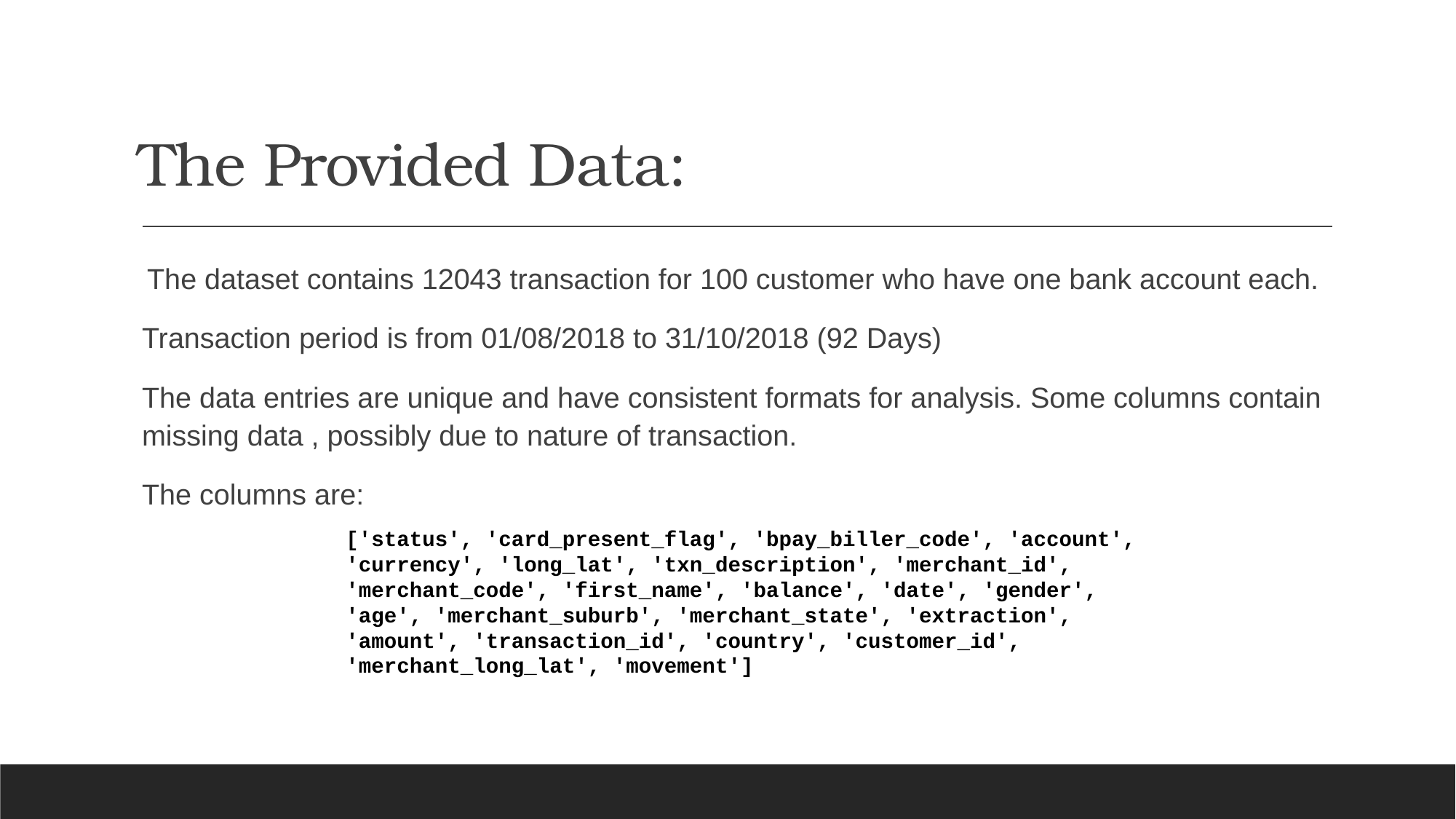

# The Provided Data:
  The dataset contains 12043 transaction for 100 customer who have one bank account each.
Transaction period is from 01/08/2018 to 31/10/2018 (92 Days)
The data entries are unique and have consistent formats for analysis. Some columns contain missing data , possibly due to nature of transaction.
The columns are:

['status', 'card_present_flag', 'bpay_biller_code', 'account', 'currency', 'long_lat', 'txn_description', 'merchant_id', 'merchant_code', 'first_name', 'balance', 'date', 'gender', 'age', 'merchant_suburb', 'merchant_state', 'extraction', 'amount', 'transaction_id', 'country', 'customer_id', 'merchant_long_lat', 'movement']